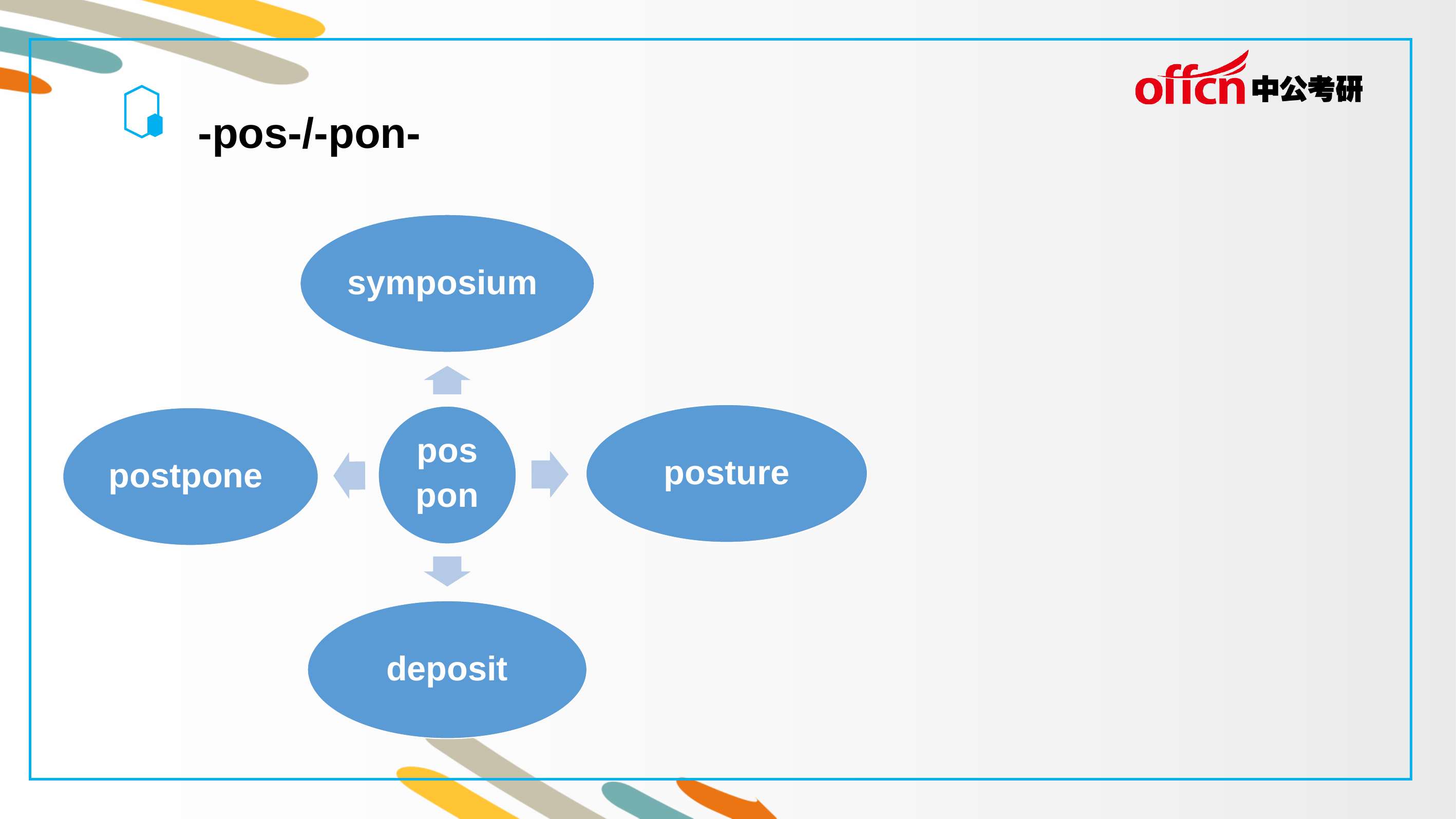

-pos-/-pon-
pos
pon

symposium

posture

deposit

postpone